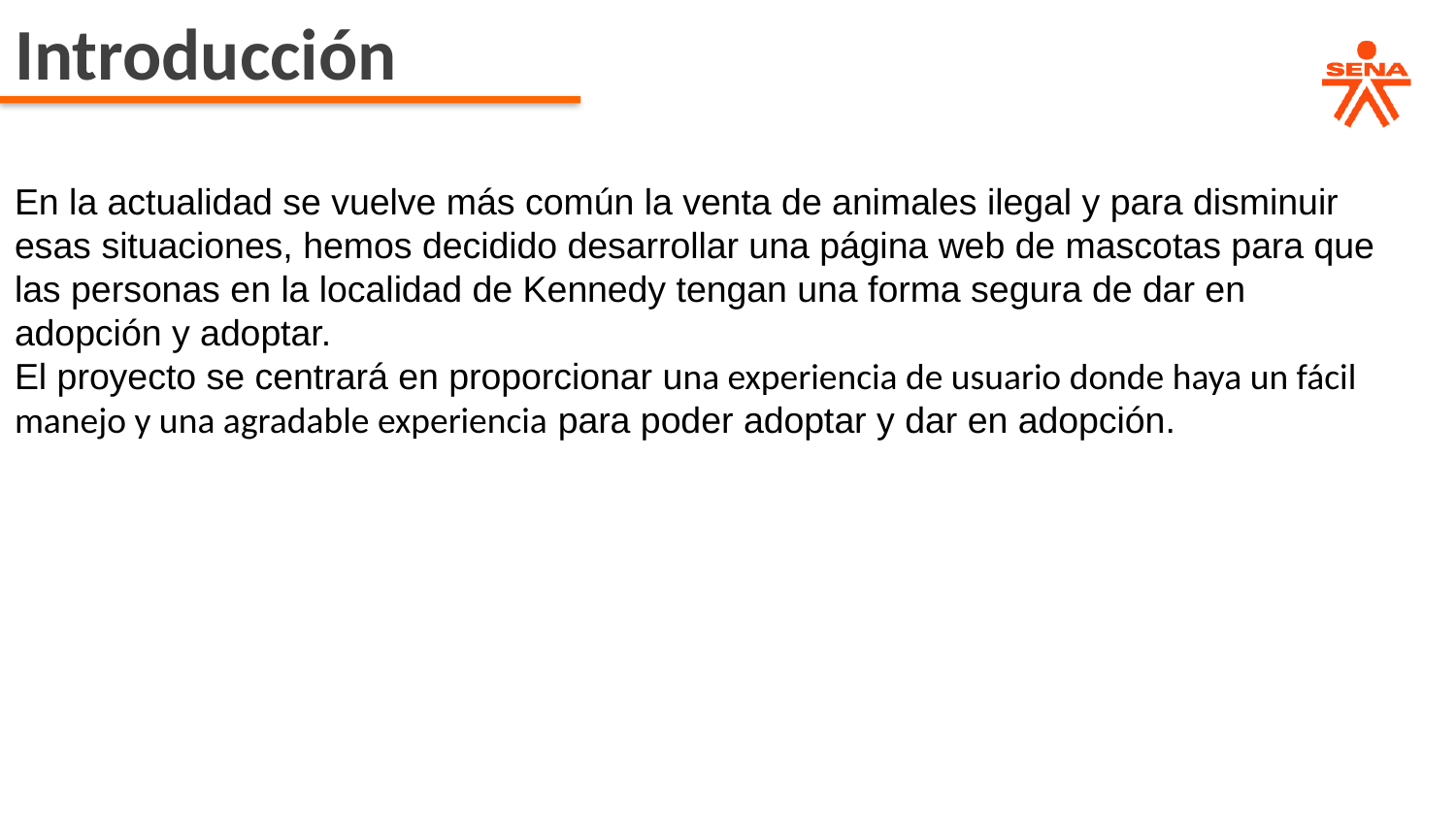

Introducción

En la actualidad se vuelve más común la venta de animales ilegal y para disminuir esas situaciones, hemos decidido desarrollar una página web de mascotas para que las personas en la localidad de Kennedy tengan una forma segura de dar en adopción y adoptar.
El proyecto se centrará en proporcionar una experiencia de usuario donde haya un fácil manejo y una agradable experiencia para poder adoptar y dar en adopción.